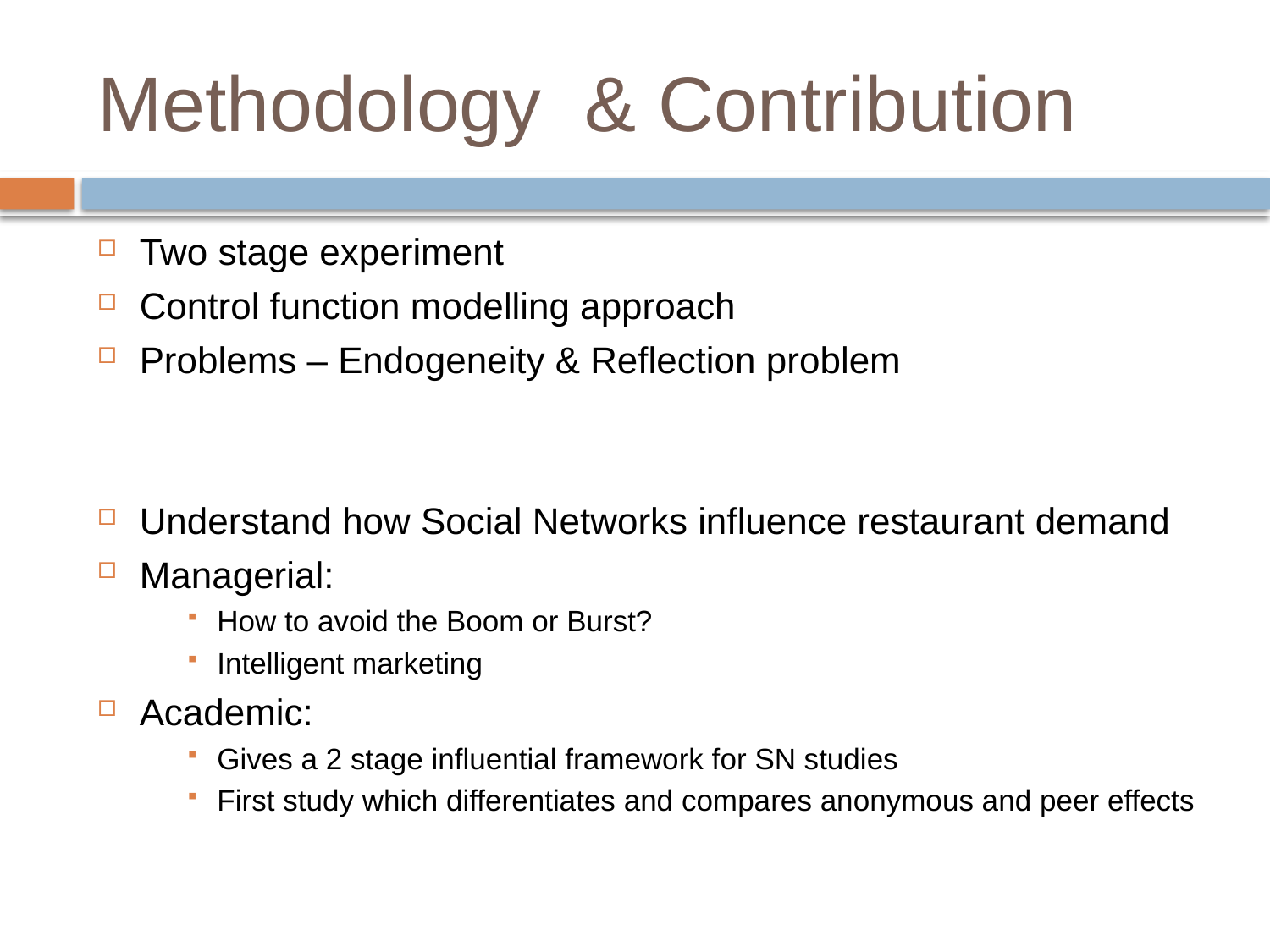

# Methodology  & Contribution
Two stage experiment
Control function modelling approach
Problems – Endogeneity & Reflection problem

Understand how Social Networks influence restaurant demand
Managerial:
How to avoid the Boom or Burst?
Intelligent marketing
Academic:
Gives a 2 stage influential framework for SN studies
First study which differentiates and compares anonymous and peer effects